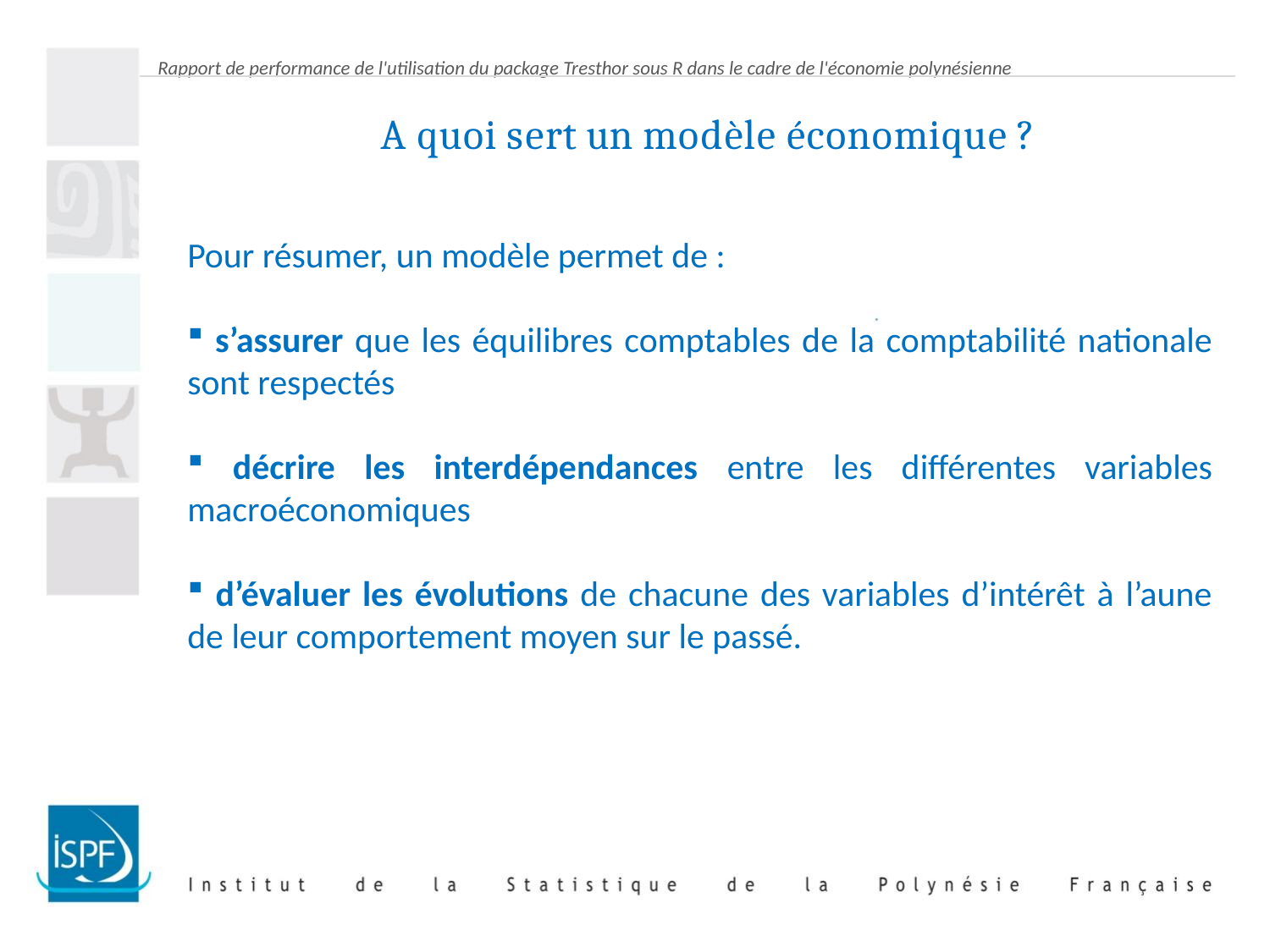

# Rapport de performance de l'utilisation du package Tresthor sous R dans le cadre de l'économie polynésienne
A quoi sert un modèle économique ?
Pour résumer, un modèle permet de :

 s’assurer que les équilibres comptables de la comptabilité nationale sont respectés

 décrire les interdépendances entre les différentes variables macroéconomiques

 d’évaluer les évolutions de chacune des variables d’intérêt à l’aune de leur comportement moyen sur le passé.